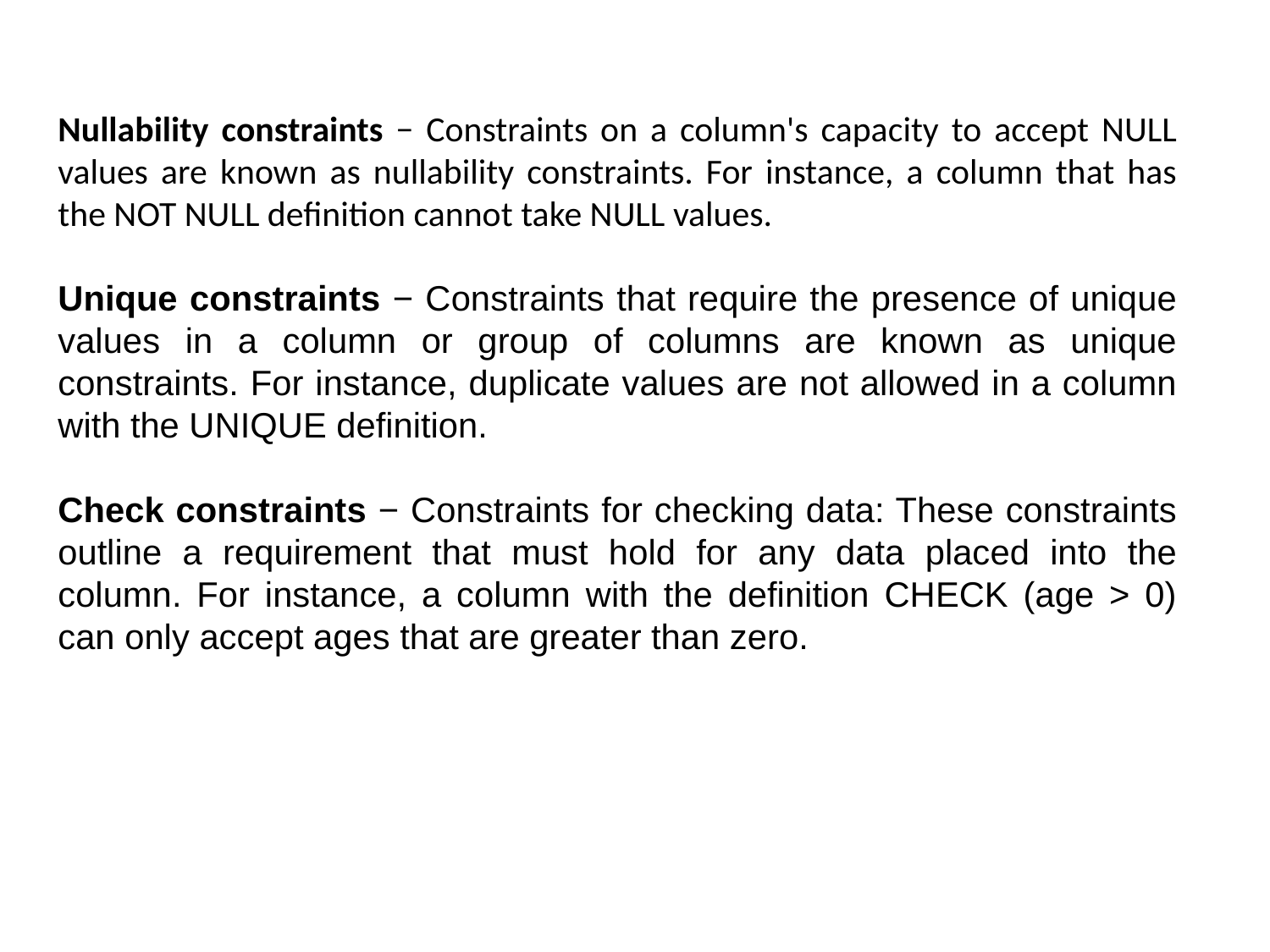

Nullability constraints − Constraints on a column's capacity to accept NULL values are known as nullability constraints. For instance, a column that has the NOT NULL definition cannot take NULL values.

Unique constraints − Constraints that require the presence of unique values in a column or group of columns are known as unique constraints. For instance, duplicate values are not allowed in a column with the UNIQUE definition.

Check constraints − Constraints for checking data: These constraints outline a requirement that must hold for any data placed into the column. For instance, a column with the definition CHECK (age > 0) can only accept ages that are greater than zero.